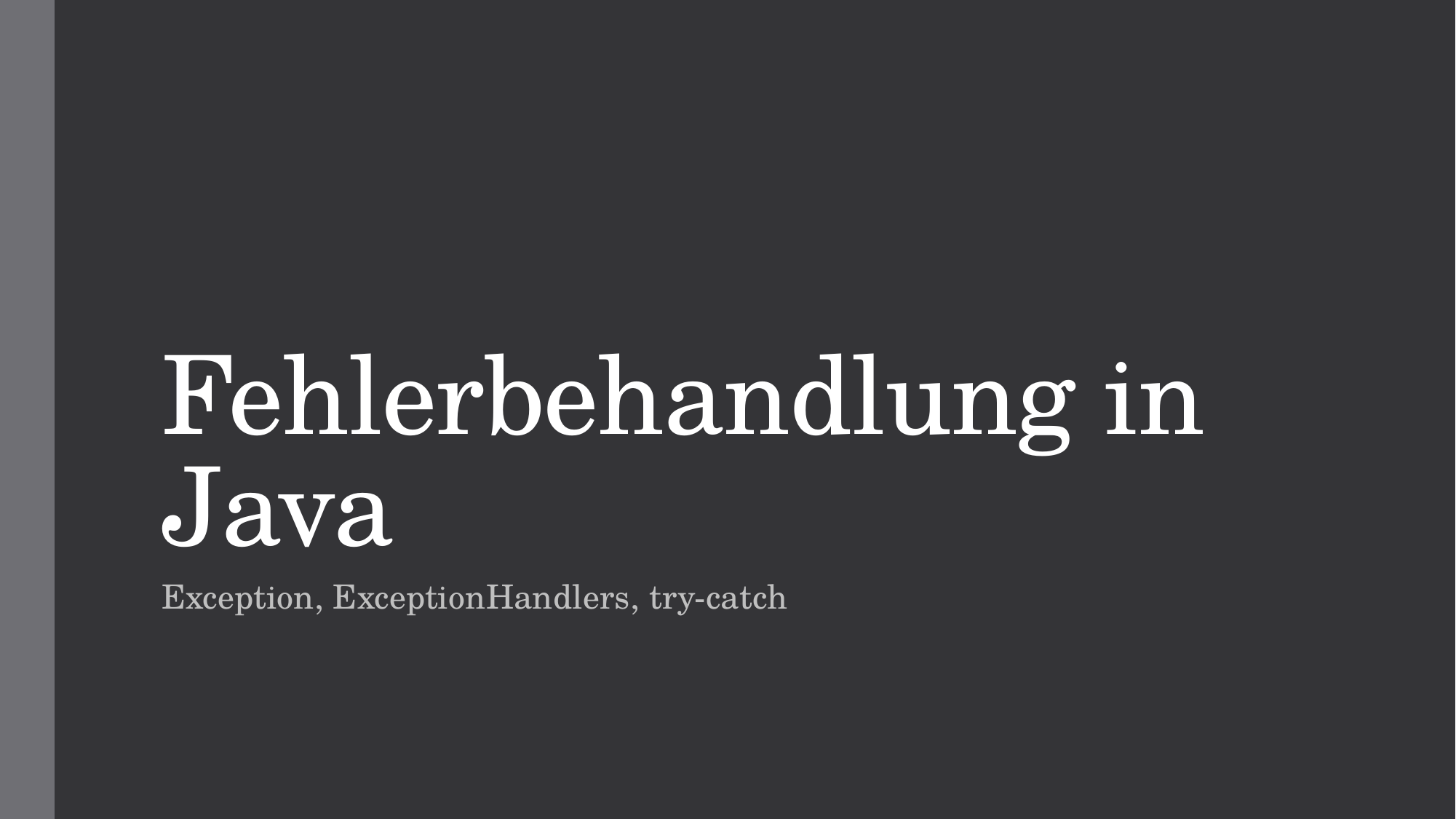

# Fehlerbehandlung in Java
Exception, ExceptionHandlers, try-catch